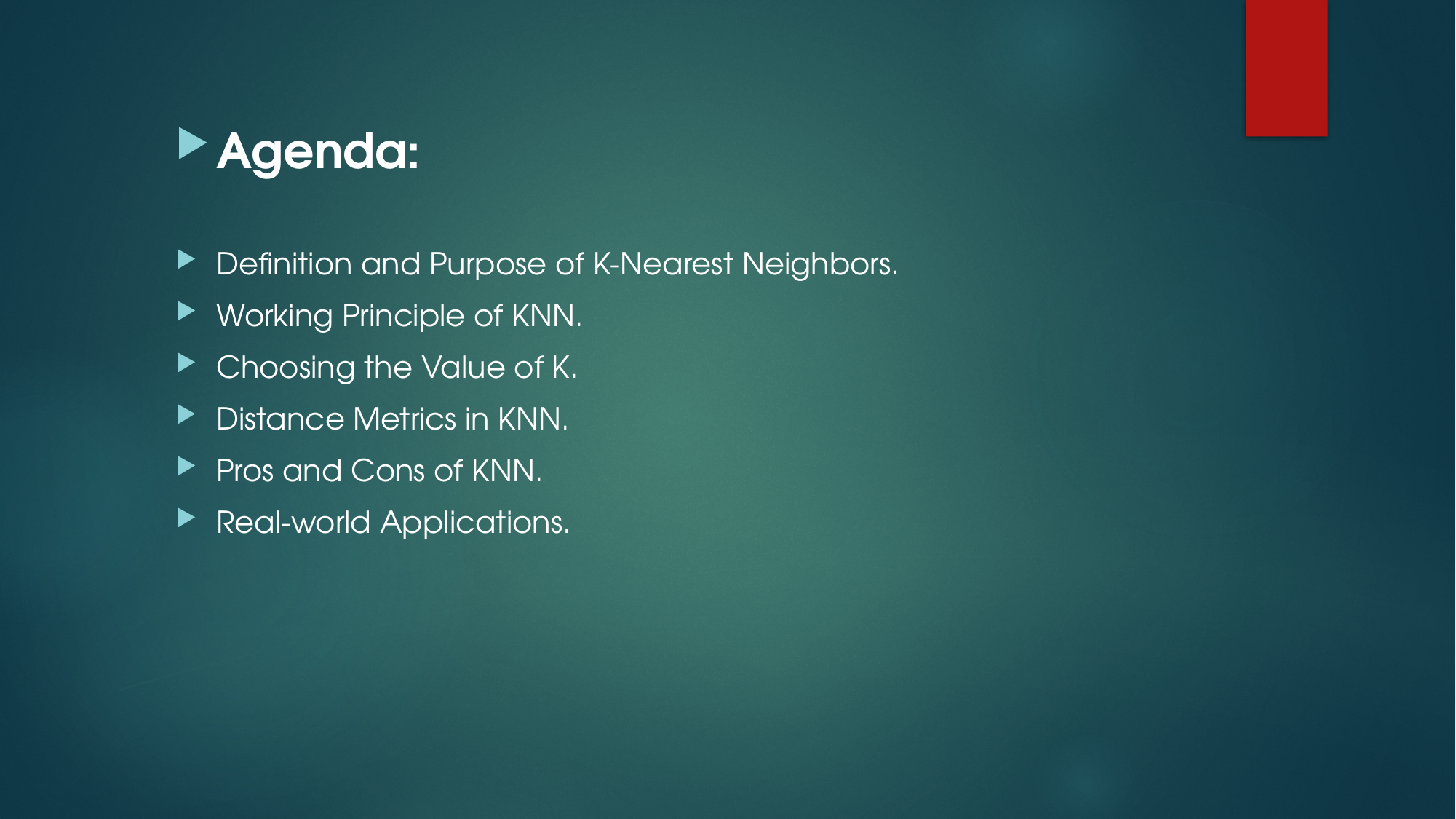

Agenda:

Definition and Purpose of K-Nearest Neighbors.
Working Principle of KNN.
Choosing the Value of K.
Distance Metrics in KNN.
Pros and Cons of KNN.
Real-world Applications.